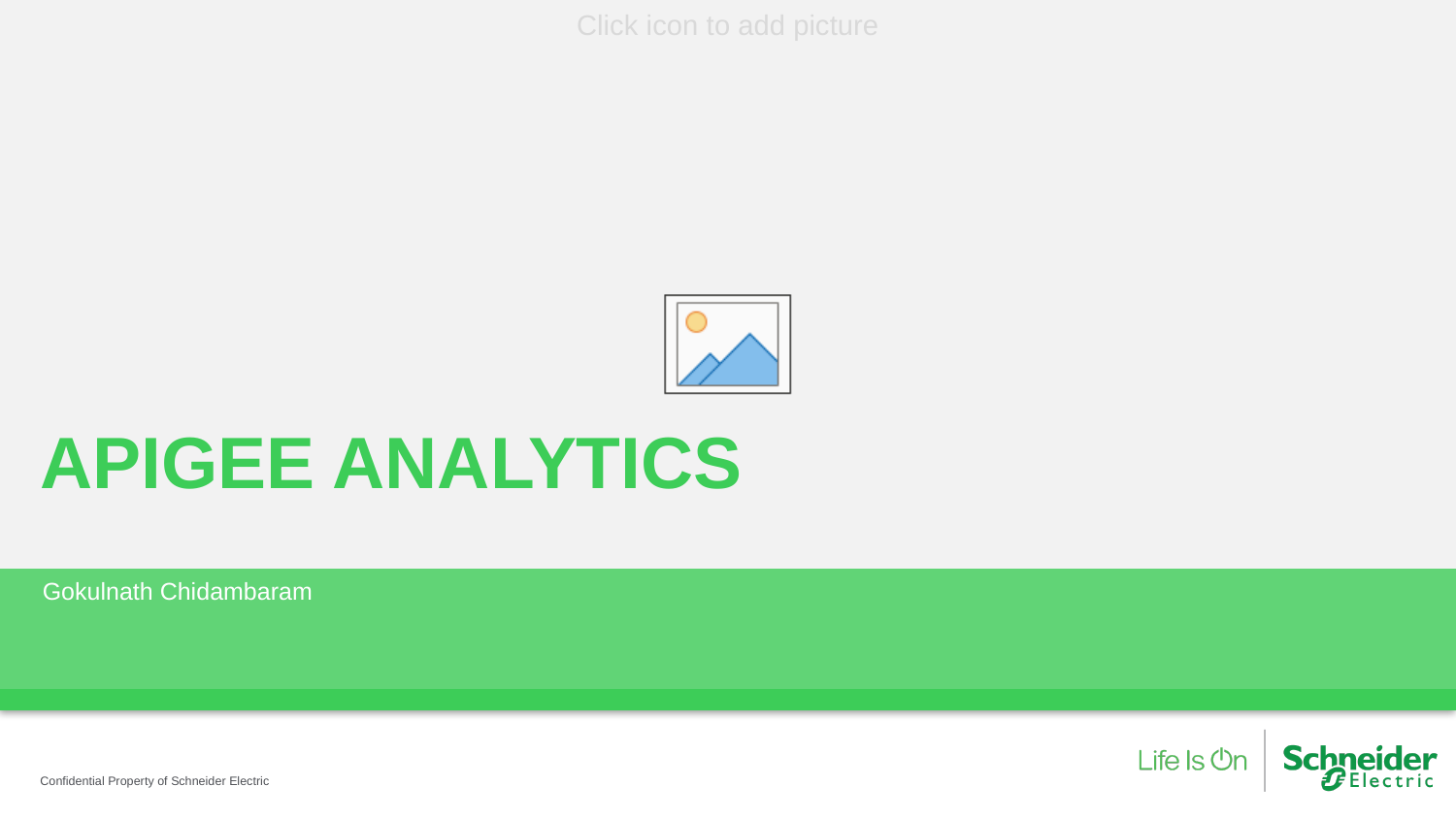

# APIGEE ANALYTICS
Gokulnath Chidambaram
Confidential Property of Schneider Electric